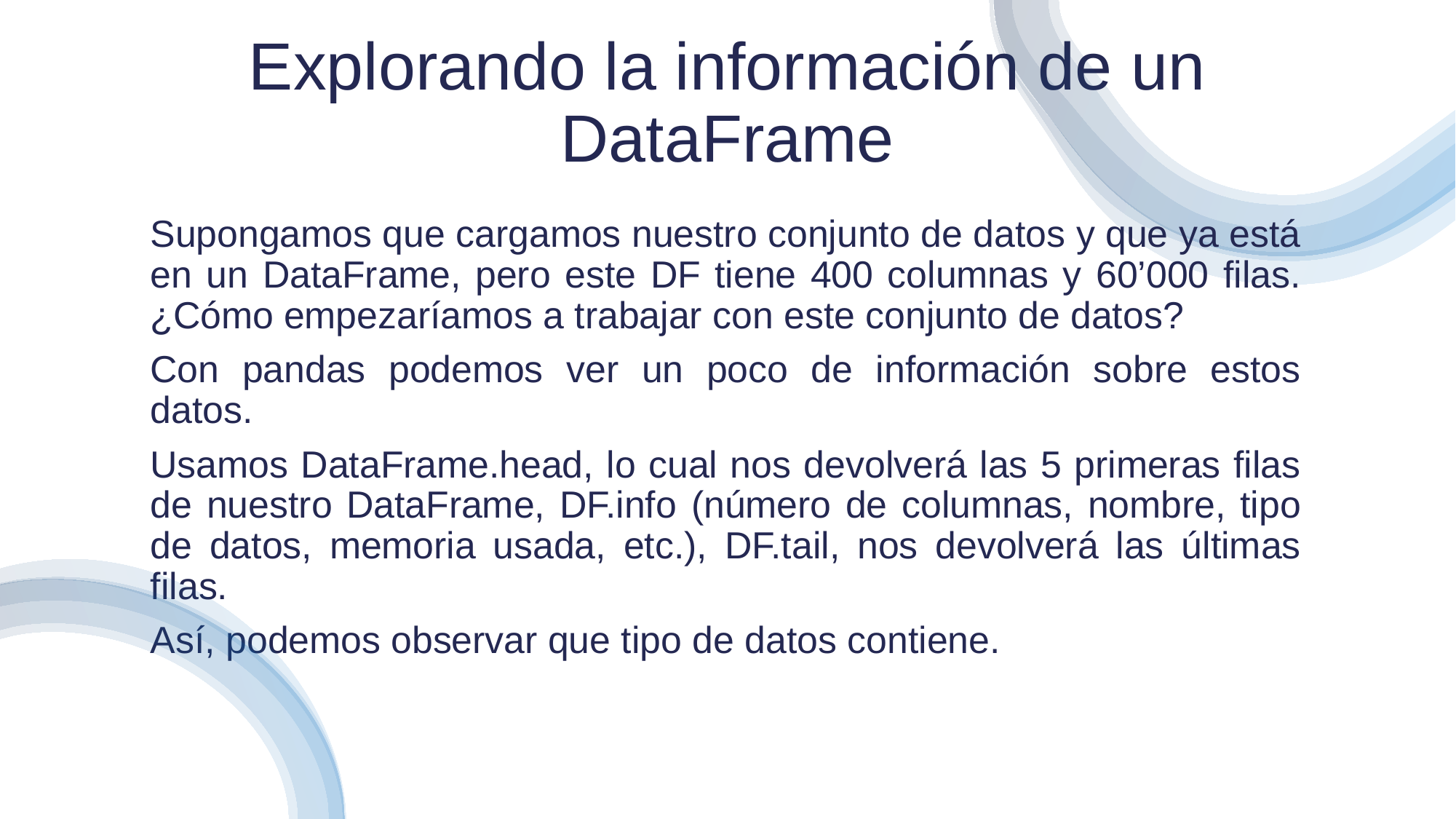

# Explorando la información de un DataFrame
Supongamos que cargamos nuestro conjunto de datos y que ya está en un DataFrame, pero este DF tiene 400 columnas y 60’000 filas. ¿Cómo empezaríamos a trabajar con este conjunto de datos?
Con pandas podemos ver un poco de información sobre estos datos.
Usamos DataFrame.head, lo cual nos devolverá las 5 primeras filas de nuestro DataFrame, DF.info (número de columnas, nombre, tipo de datos, memoria usada, etc.), DF.tail, nos devolverá las últimas filas.
Así, podemos observar que tipo de datos contiene.